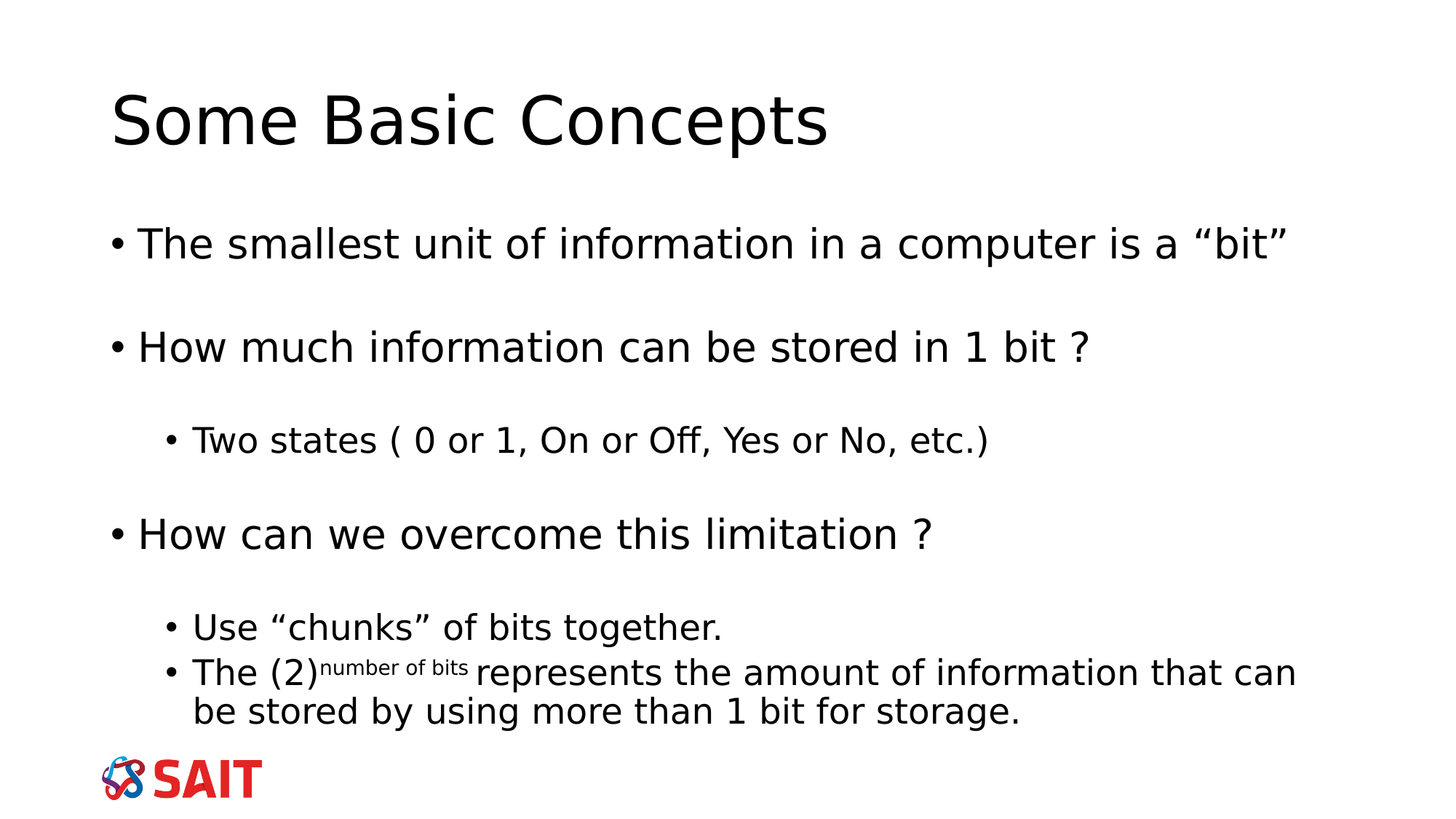

Some Basic Concepts
The smallest unit of information in a computer is a “bit”
How much information can be stored in 1 bit ?
Two states ( 0 or 1, On or Off, Yes or No, etc.)
How can we overcome this limitation ?
Use “chunks” of bits together.
The (2)number of bits represents the amount of information that can be stored by using more than 1 bit for storage.